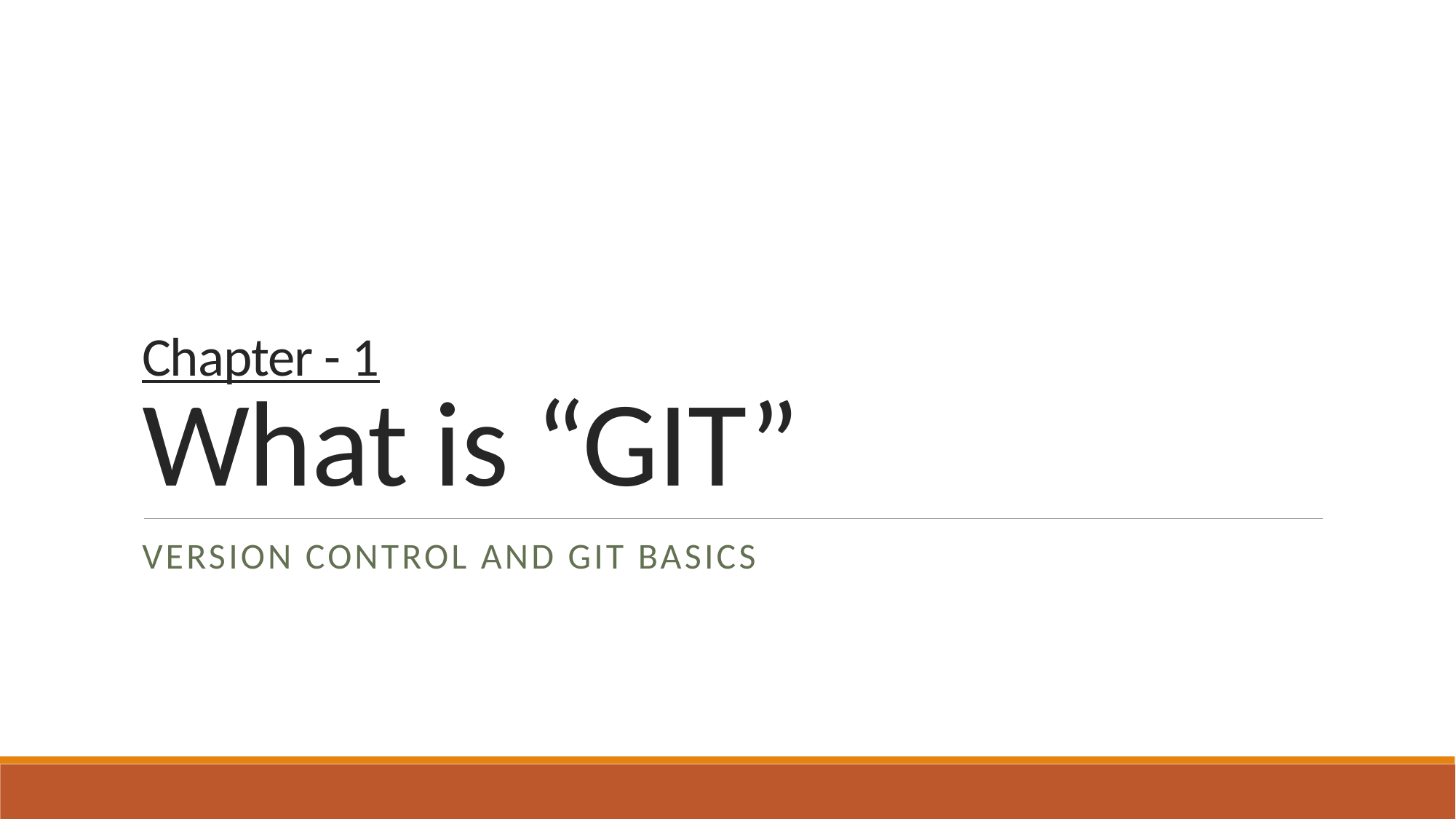

# Chapter - 1 What is “GIT”
Version Control and Git Basics